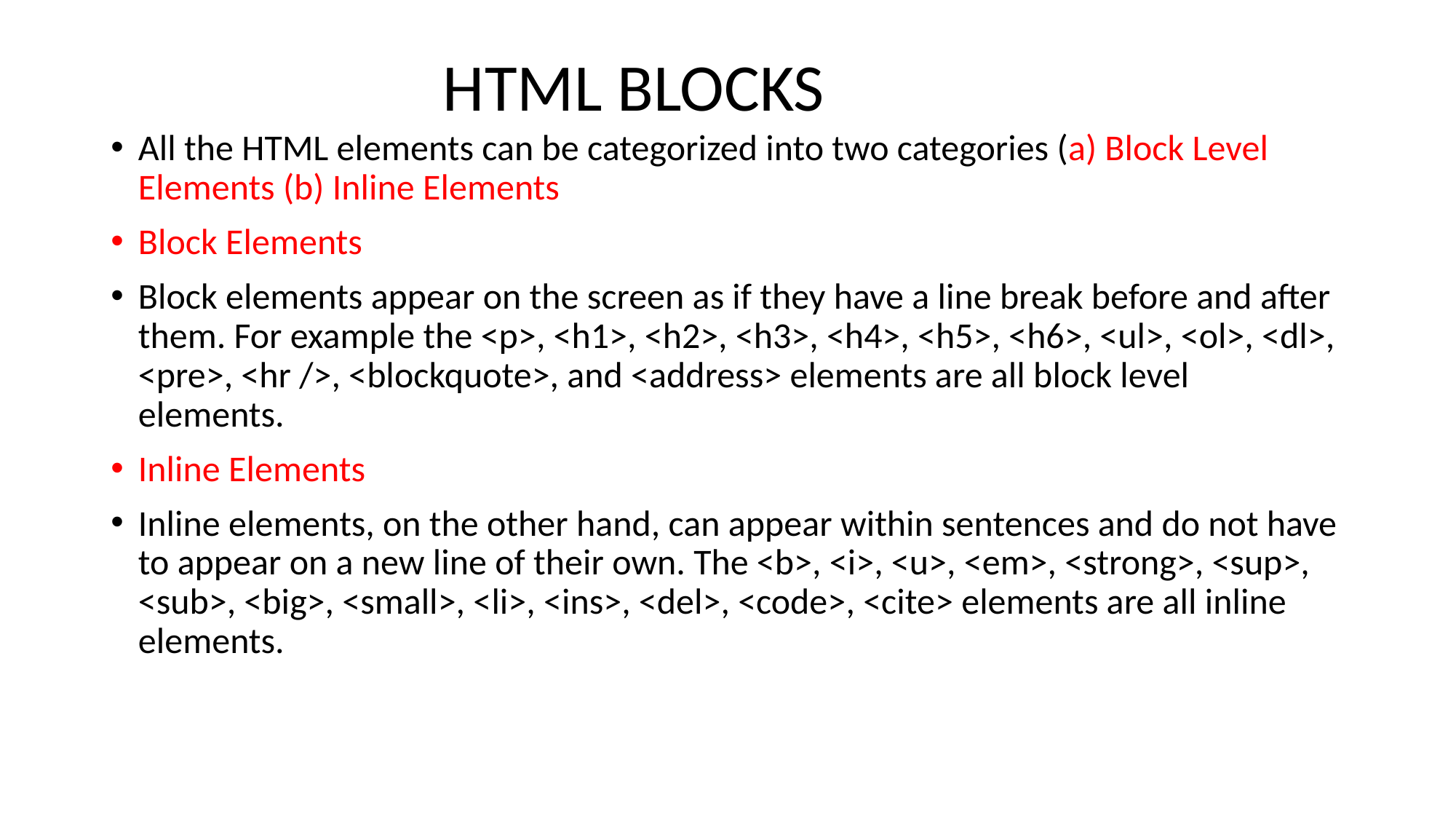

# HTML BLOCKS
All the HTML elements can be categorized into two categories (a) Block Level Elements (b) Inline Elements
Block Elements
Block elements appear on the screen as if they have a line break before and after them. For example the <p>, <h1>, <h2>, <h3>, <h4>, <h5>, <h6>, <ul>, <ol>, <dl>, <pre>, <hr />, <blockquote>, and <address> elements are all block level elements.
Inline Elements
Inline elements, on the other hand, can appear within sentences and do not have to appear on a new line of their own. The <b>, <i>, <u>, <em>, <strong>, <sup>, <sub>, <big>, <small>, <li>, <ins>, <del>, <code>, <cite> elements are all inline elements.